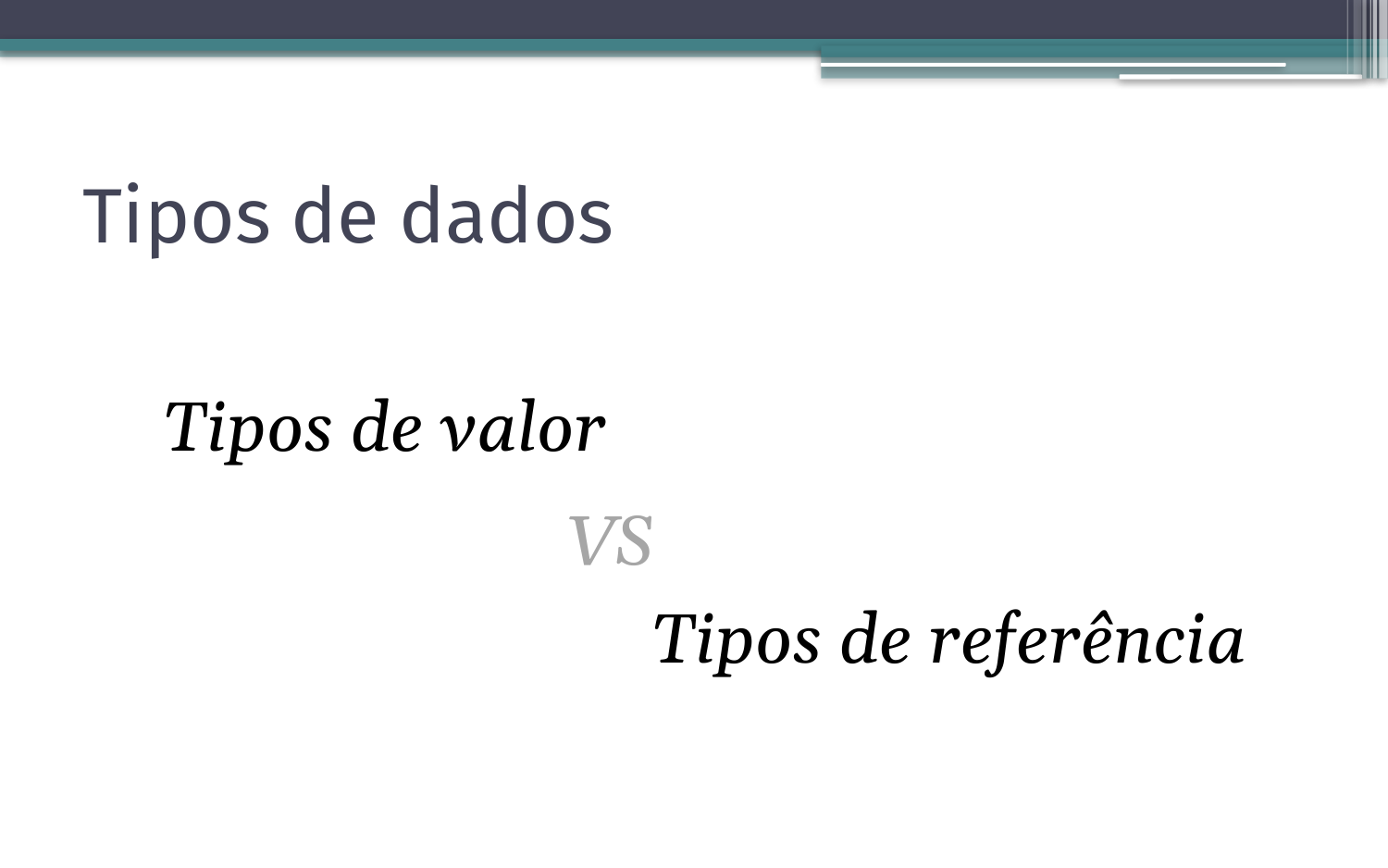

# Tipos de dados
Tipos de valor
VS
Tipos de referência